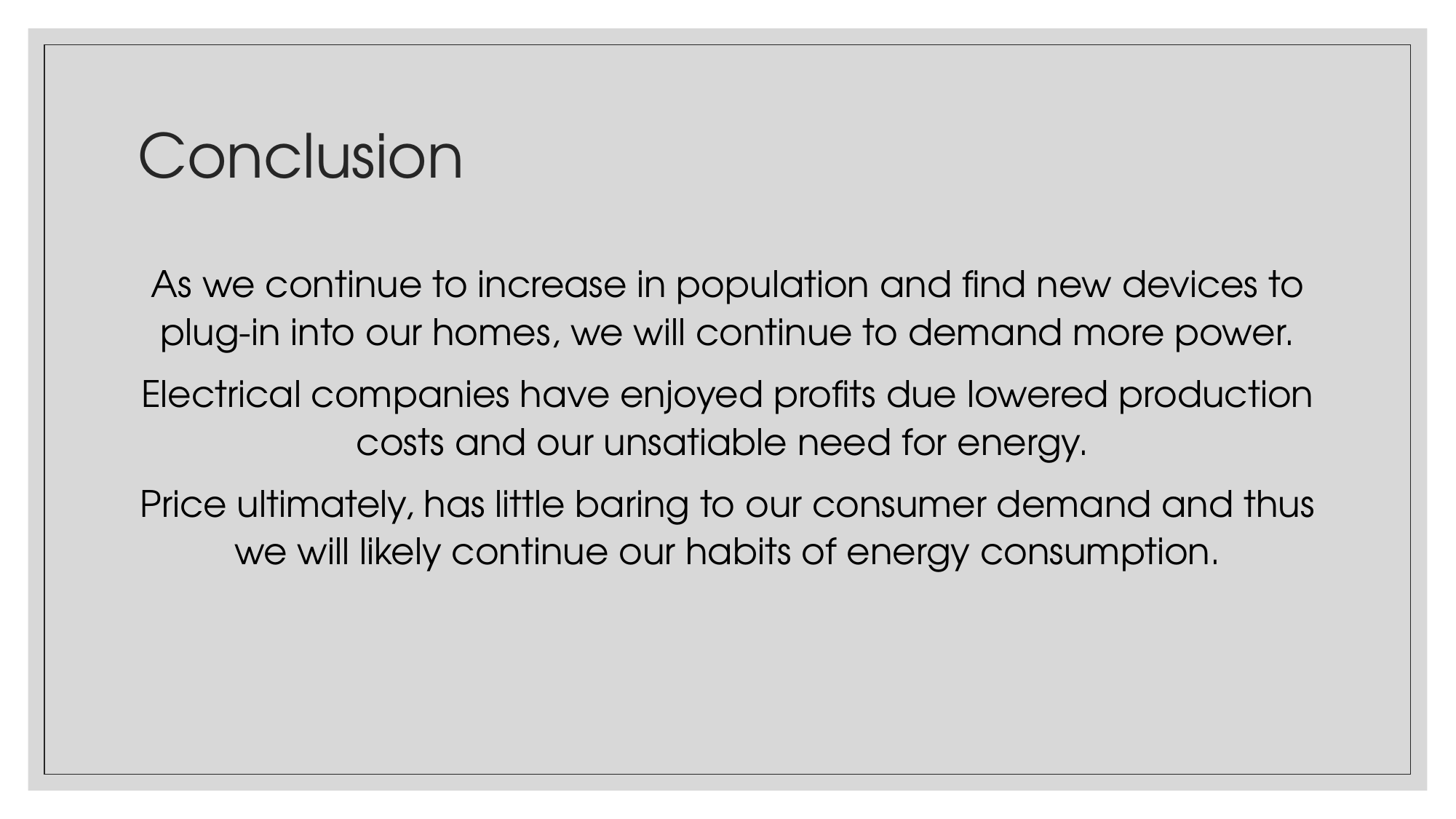

# Conclusion
As we continue to increase in population and find new devices to plug-in into our homes, we will continue to demand more power.
Electrical companies have enjoyed profits due lowered production costs and our unsatiable need for energy.
Price ultimately, has little baring to our consumer demand and thus we will likely continue our habits of energy consumption.